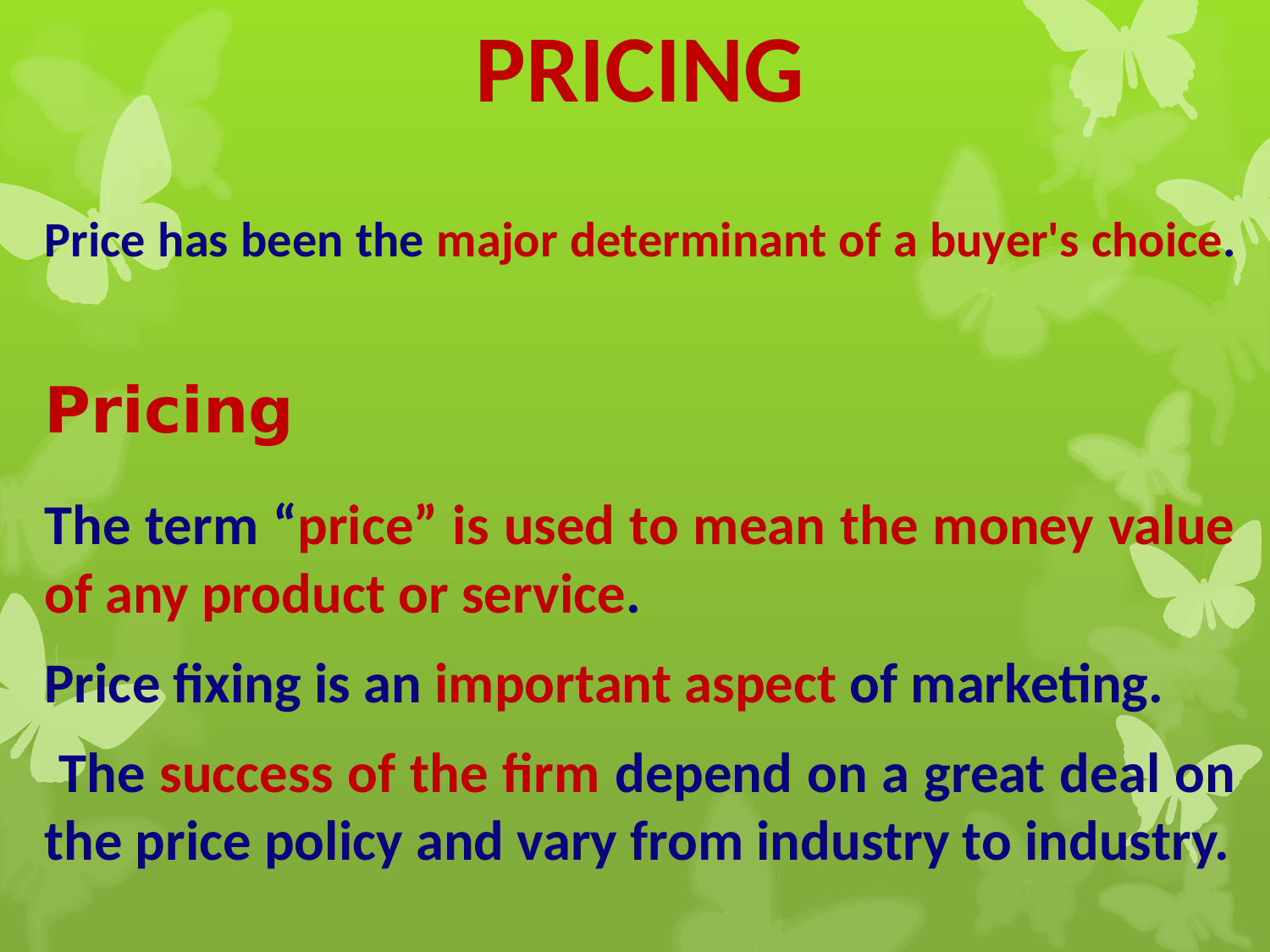

# PRICING
Price has been the major determinant of a buyer's choice.

Pricing
The term “price” is used to mean the money value of any product or service.
Price fixing is an important aspect of marketing.
 The success of the firm depend on a great deal on the price policy and vary from industry to industry.